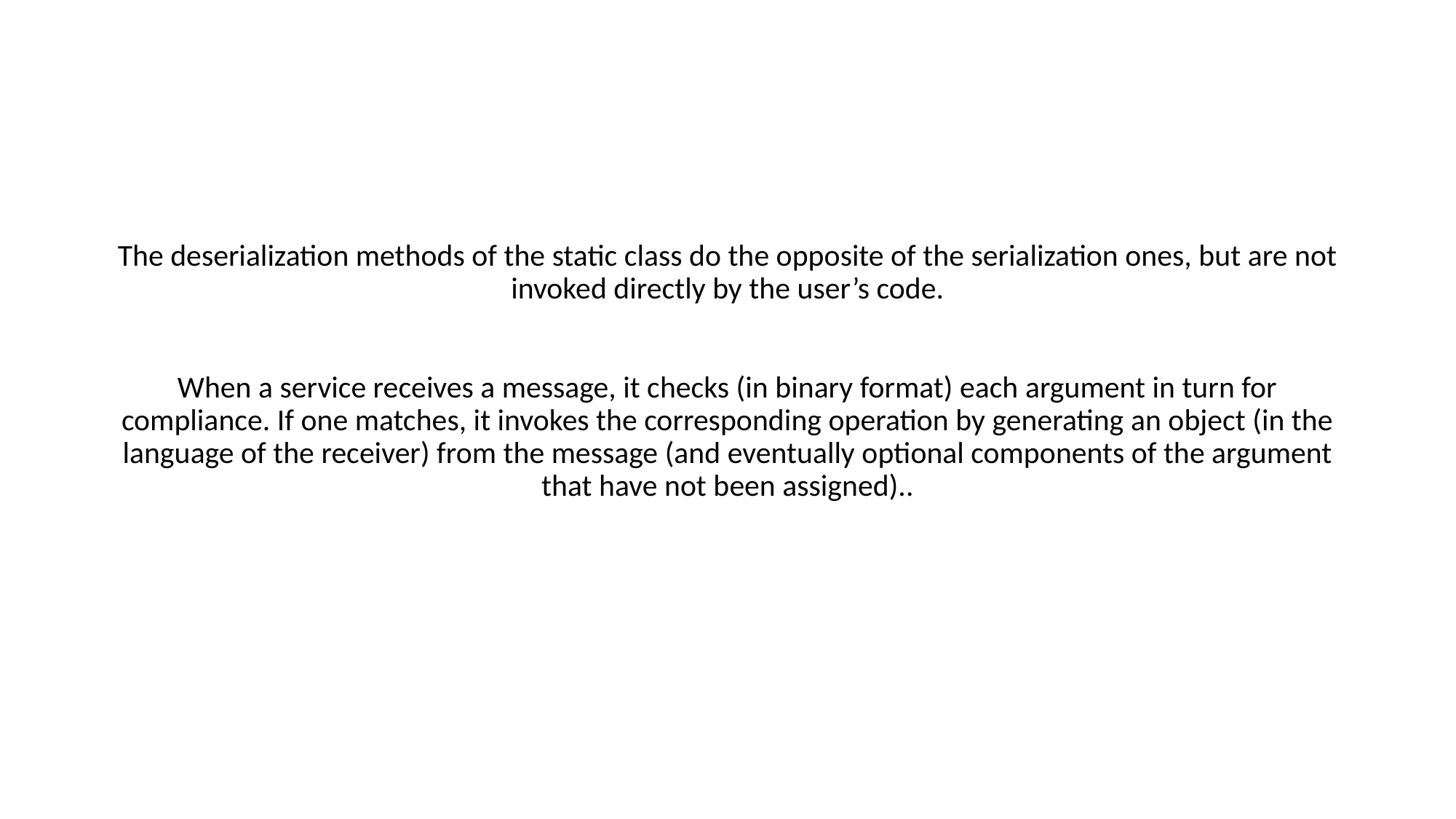

# The deserialization methods of the static class do the opposite of the serialization ones, but are not invoked directly by the user’s code. When a service receives a message, it checks (in binary format) each argument in turn for compliance. If one matches, it invokes the corresponding operation by generating an object (in the language of the receiver) from the message (and eventually optional components of the argument that have not been assigned)..